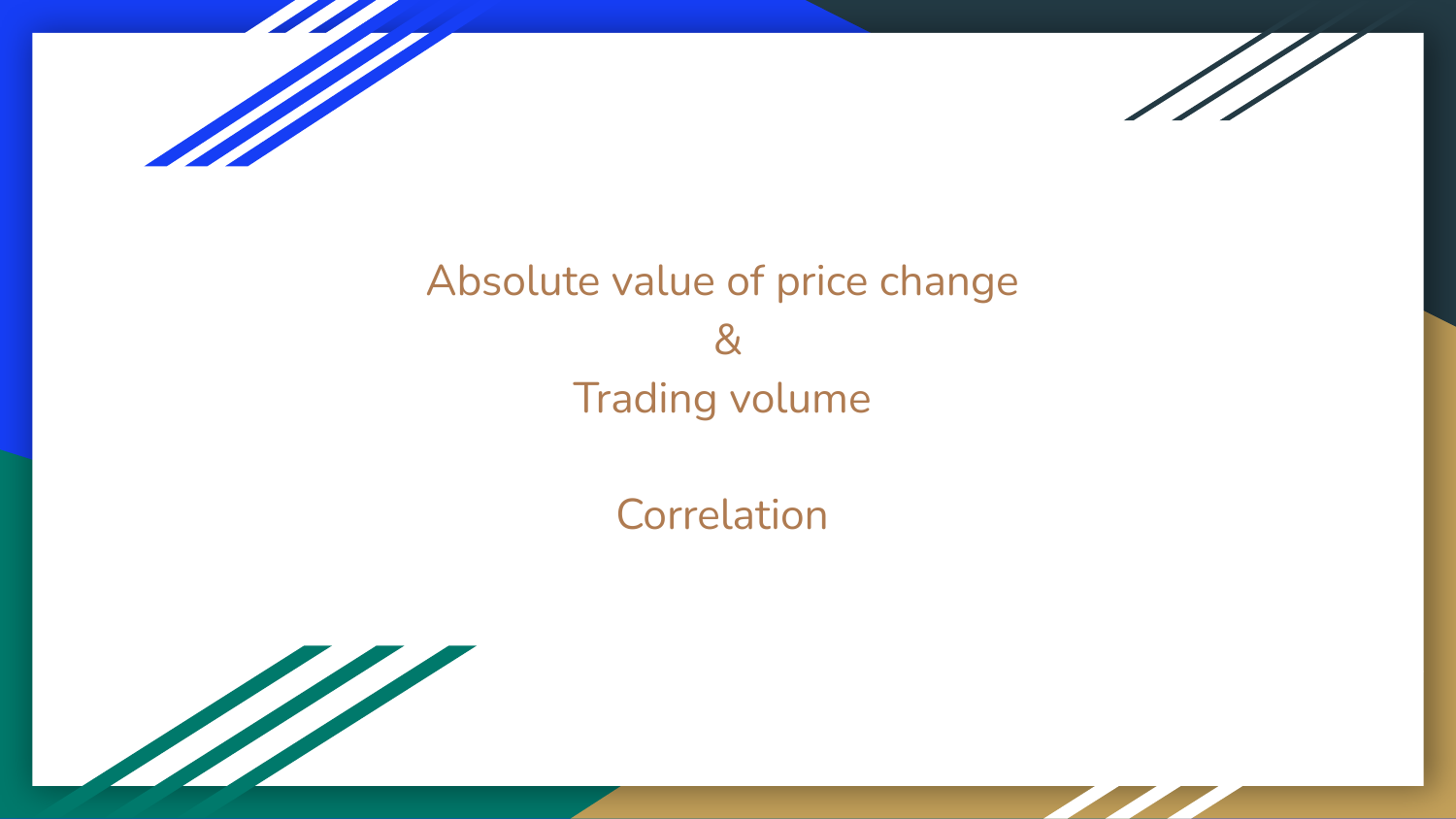

# Absolute value of price change &
Trading volume

Correlation